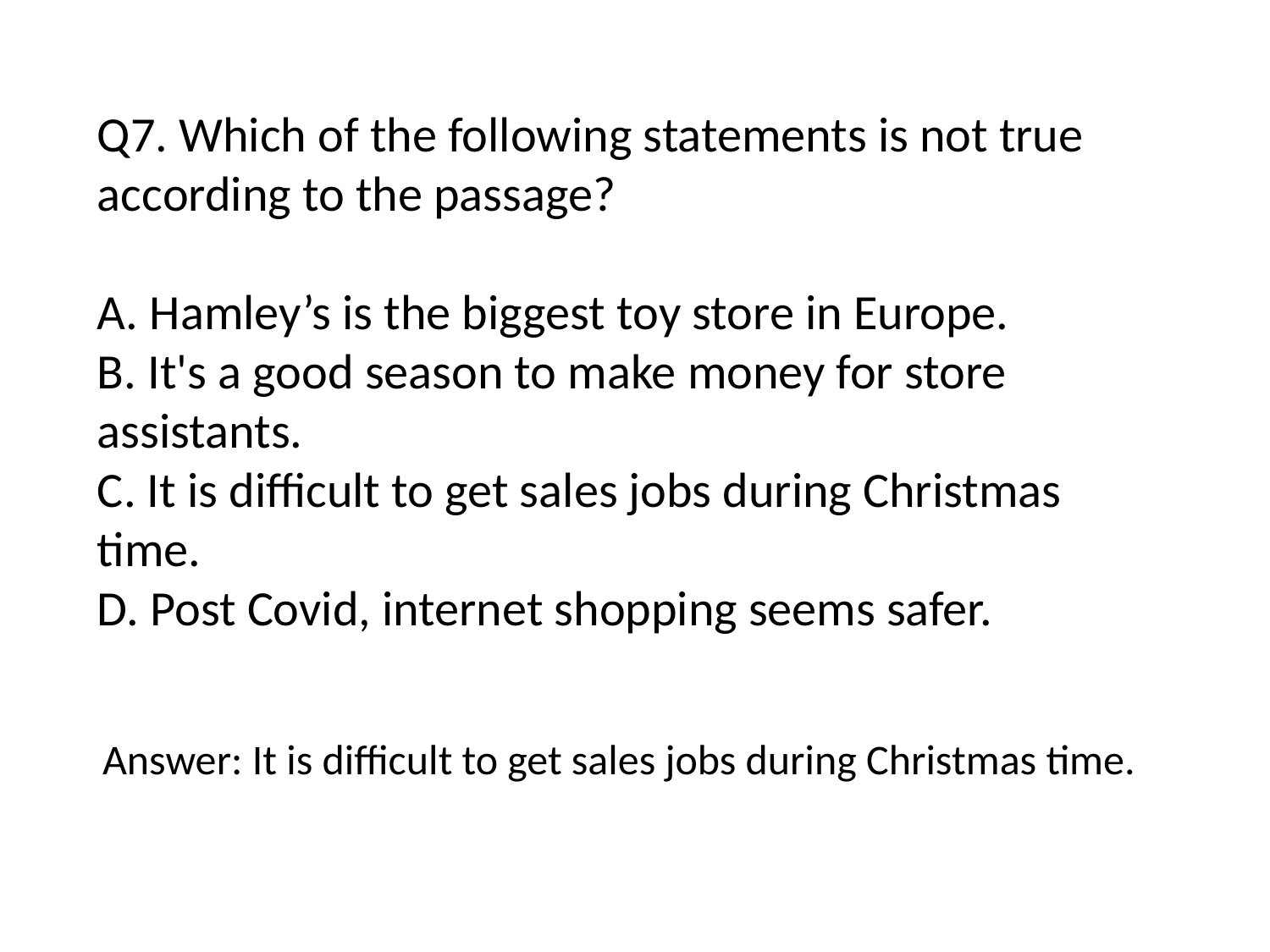

Q7. Which of the following statements is not true according to the passage?

A. Hamley’s is the biggest toy store in Europe.
B. It's a good season to make money for store assistants.
C. It is difficult to get sales jobs during Christmas time.
D. Post Covid, internet shopping seems safer.
Answer: It is difficult to get sales jobs during Christmas time.